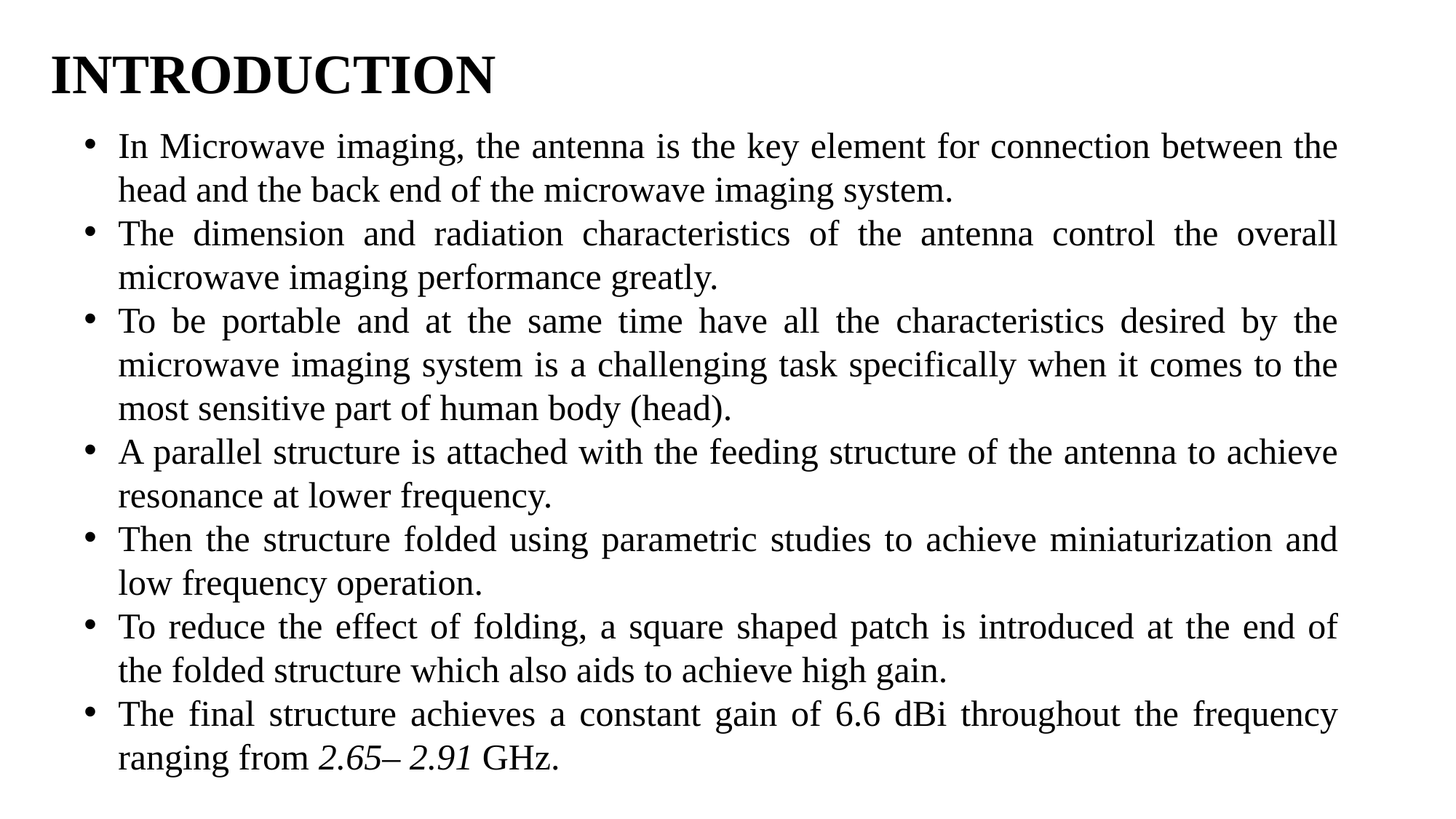

# INTRODUCTION
In Microwave imaging, the antenna is the key element for connection between the head and the back end of the microwave imaging system.
The dimension and radiation characteristics of the antenna control the overall microwave imaging performance greatly.
To be portable and at the same time have all the characteristics desired by the microwave imaging system is a challenging task specifically when it comes to the most sensitive part of human body (head).
A parallel structure is attached with the feeding structure of the antenna to achieve resonance at lower frequency.
Then the structure folded using parametric studies to achieve miniaturization and low frequency operation.
To reduce the effect of folding, a square shaped patch is introduced at the end of the folded structure which also aids to achieve high gain.
The final structure achieves a constant gain of 6.6 dBi throughout the frequency ranging from 2.65– 2.91 GHz.